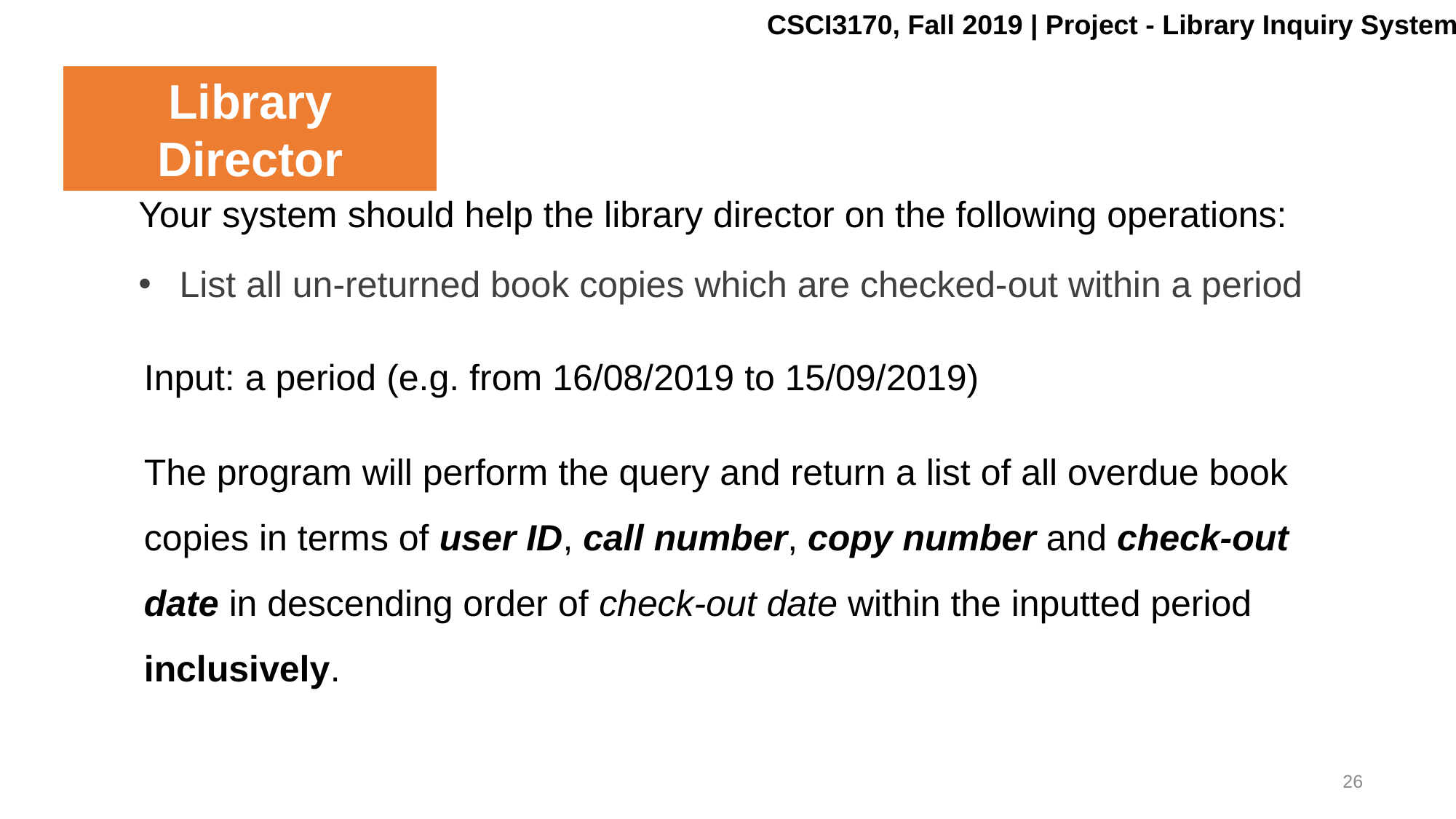

Library Director
Your system should help the library director on the following operations:
List all un-returned book copies which are checked-out within a period
Input: a period (e.g. from 16/08/2019 to 15/09/2019)
The program will perform the query and return a list of all overdue book copies in terms of user ID, call number, copy number and check-out date in descending order of check-out date within the inputted period inclusively.